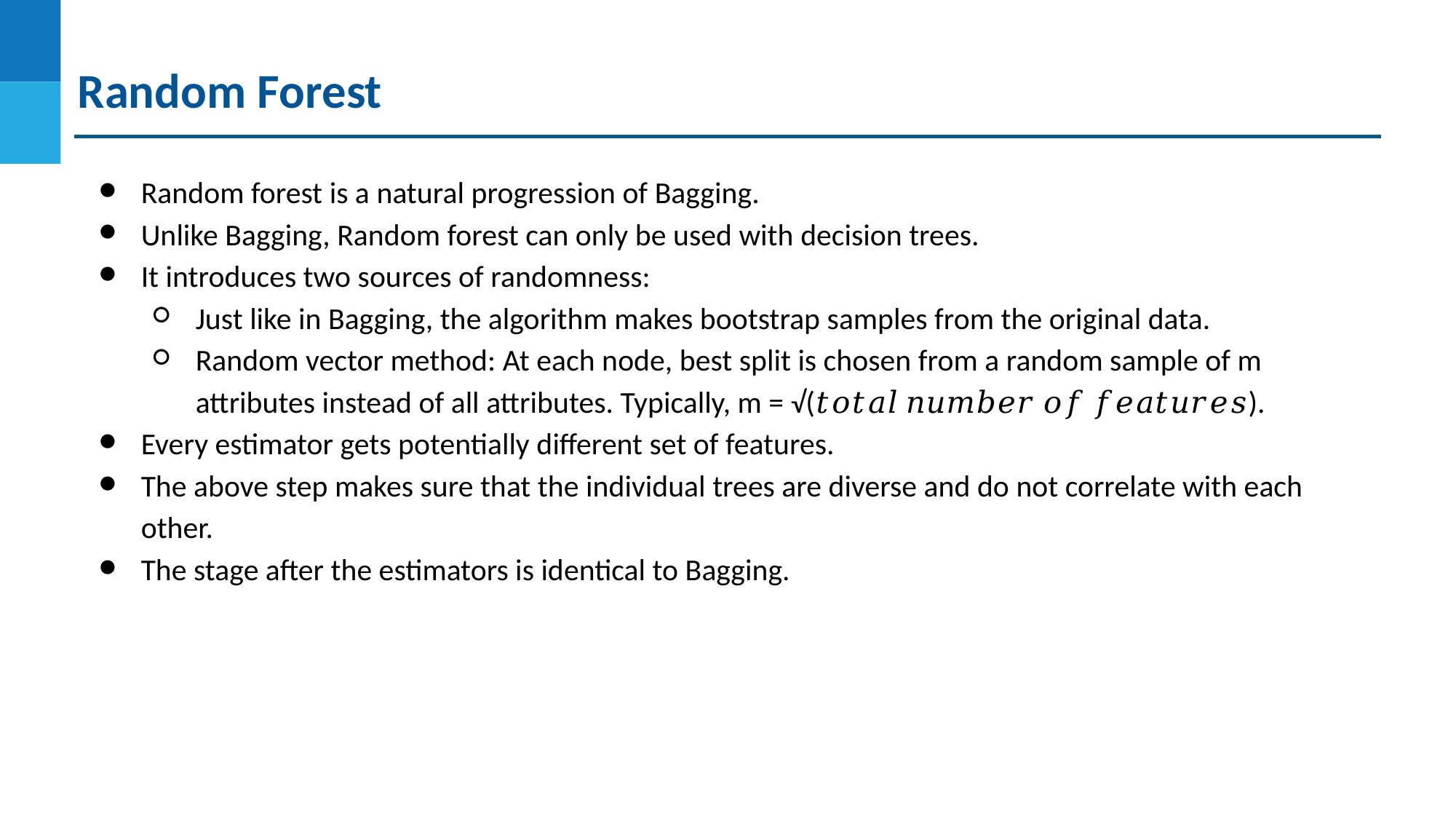

Random Forest
Random forest is a natural progression of Bagging.
Unlike Bagging, Random forest can only be used with decision trees.
It introduces two sources of randomness:
Just like in Bagging, the algorithm makes bootstrap samples from the original data.
Random vector method: At each node, best split is chosen from a random sample of m attributes instead of all attributes. Typically, m = √(𝑡𝑜𝑡𝑎𝑙 𝑛𝑢𝑚𝑏𝑒𝑟 𝑜𝑓 𝑓𝑒𝑎𝑡𝑢𝑟𝑒𝑠).
Every estimator gets potentially different set of features.
The above step makes sure that the individual trees are diverse and do not correlate with each other.
The stage after the estimators is identical to Bagging.